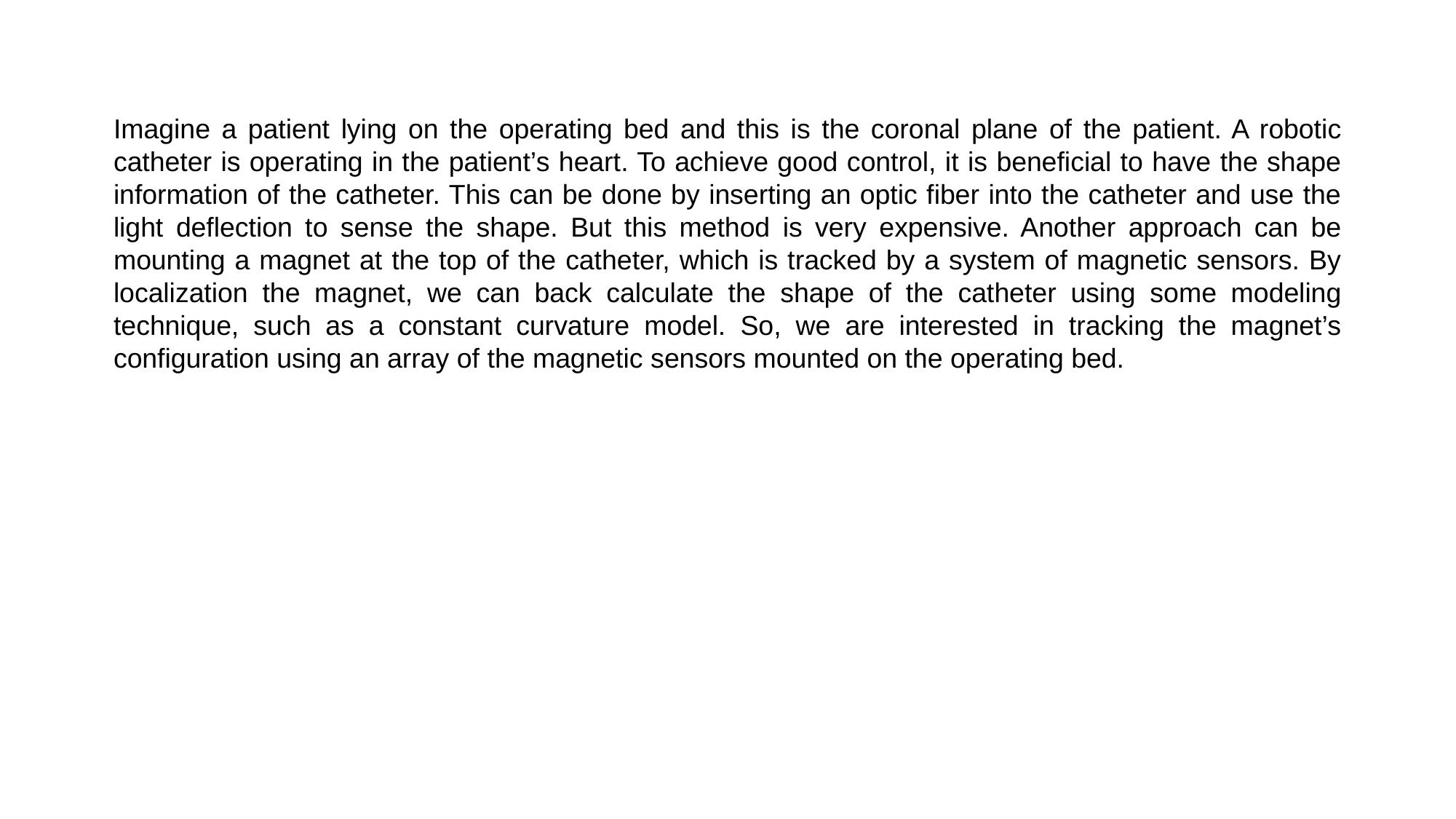

Imagine a patient lying on the operating bed and this is the coronal plane of the patient. A robotic catheter is operating in the patient’s heart. To achieve good control, it is beneficial to have the shape information of the catheter. This can be done by inserting an optic fiber into the catheter and use the light deflection to sense the shape. But this method is very expensive. Another approach can be mounting a magnet at the top of the catheter, which is tracked by a system of magnetic sensors. By localization the magnet, we can back calculate the shape of the catheter using some modeling technique, such as a constant curvature model. So, we are interested in tracking the magnet’s configuration using an array of the magnetic sensors mounted on the operating bed.